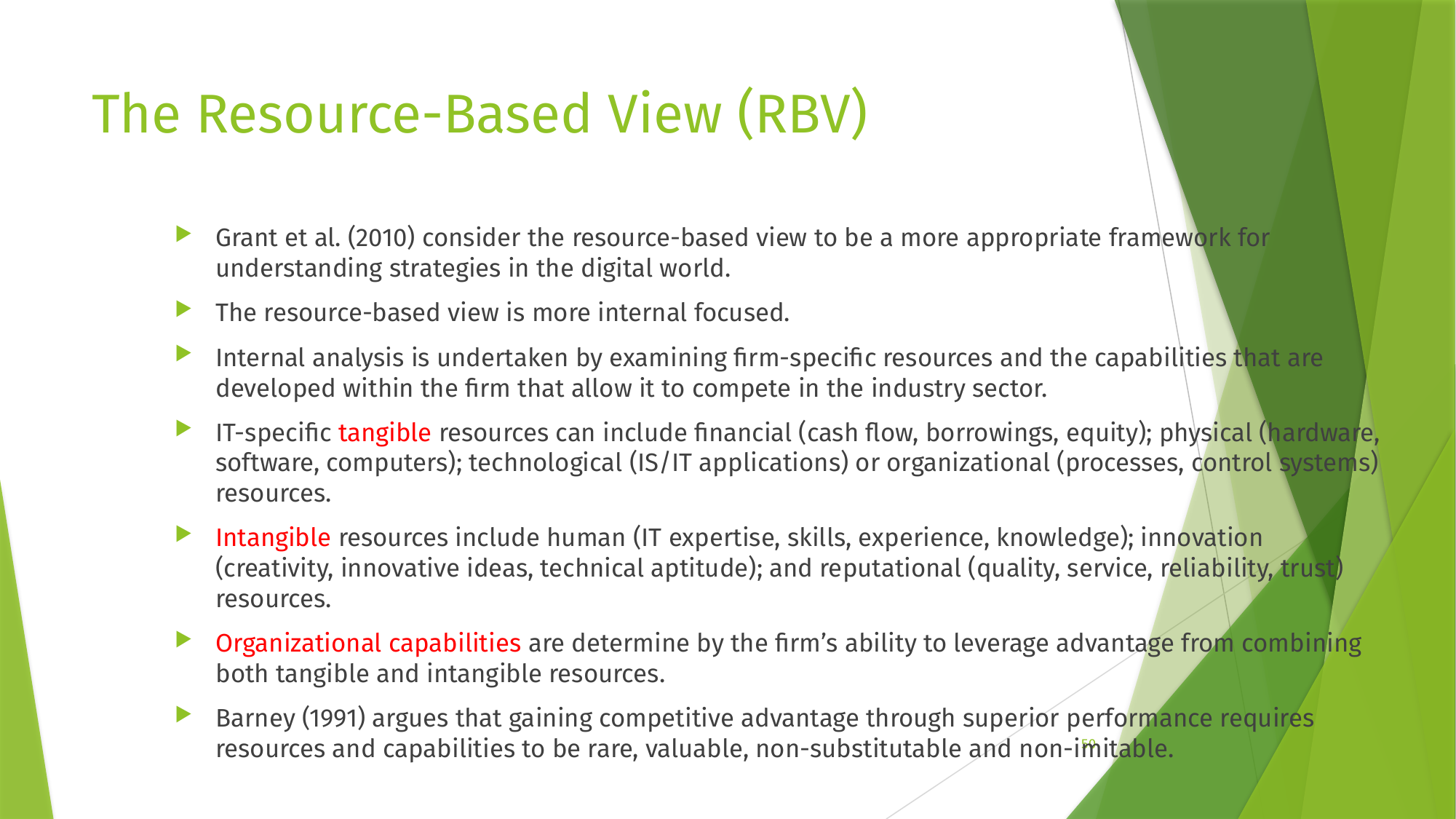

# The Resource-Based View (RBV)
Grant et al. (2010) consider the resource-based view to be a more appropriate framework for understanding strategies in the digital world.
The resource-based view is more internal focused.
Internal analysis is undertaken by examining firm-specific resources and the capabilities that are developed within the firm that allow it to compete in the industry sector.
IT-specific tangible resources can include financial (cash flow, borrowings, equity); physical (hardware, software, computers); technological (IS/IT applications) or organizational (processes, control systems) resources.
Intangible resources include human (IT expertise, skills, experience, knowledge); innovation (creativity, innovative ideas, technical aptitude); and reputational (quality, service, reliability, trust) resources.
Organizational capabilities are determine by the firm’s ability to leverage advantage from combining both tangible and intangible resources.
Barney (1991) argues that gaining competitive advantage through superior performance requires resources and capabilities to be rare, valuable, non-substitutable and non-imitable.

50